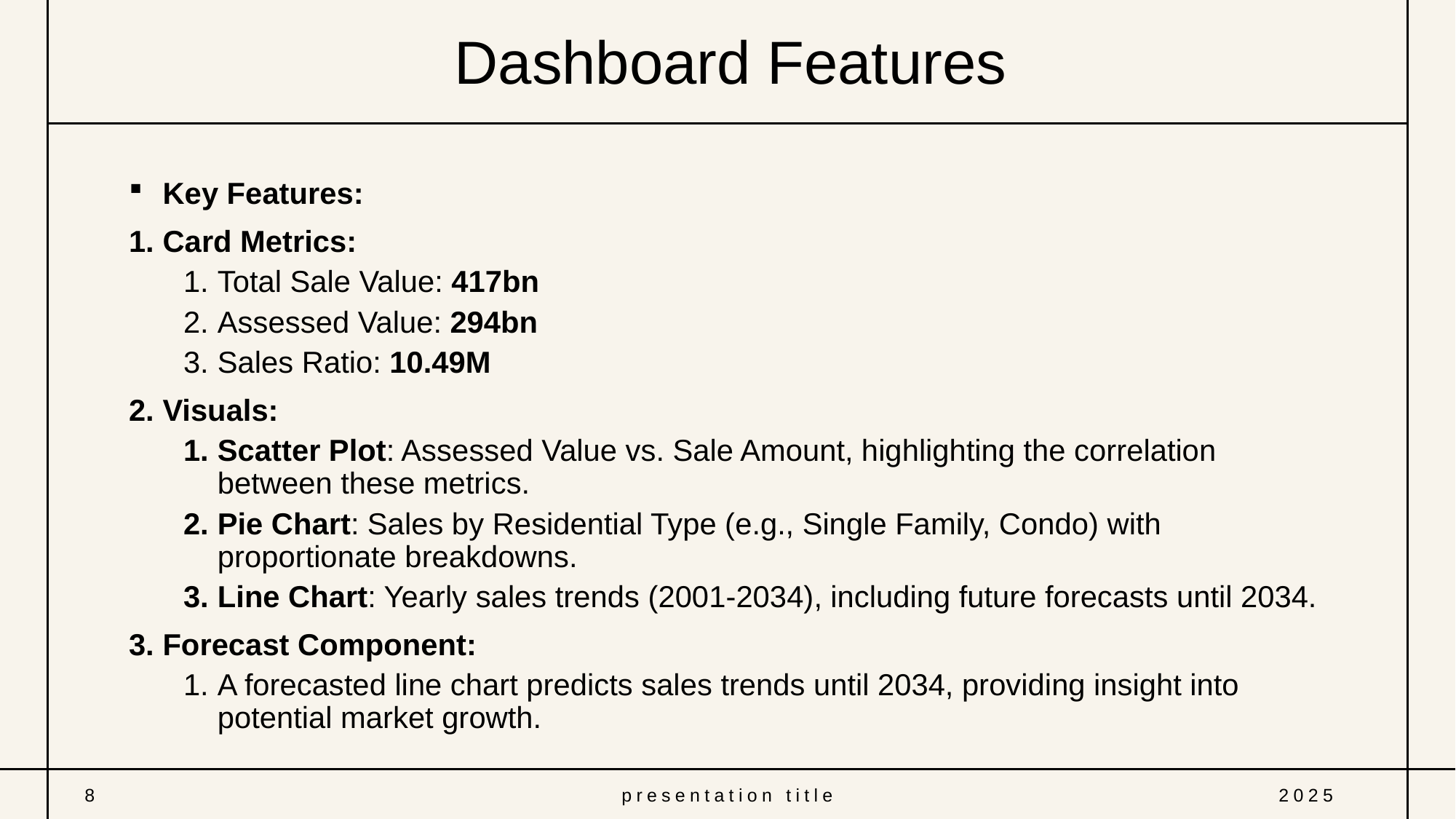

# Dashboard Features
Key Features:
Card Metrics:
Total Sale Value: 417bn
Assessed Value: 294bn
Sales Ratio: 10.49M
Visuals:
Scatter Plot: Assessed Value vs. Sale Amount, highlighting the correlation between these metrics.
Pie Chart: Sales by Residential Type (e.g., Single Family, Condo) with proportionate breakdowns.
Line Chart: Yearly sales trends (2001-2034), including future forecasts until 2034.
Forecast Component:
A forecasted line chart predicts sales trends until 2034, providing insight into potential market growth.

8
presentation title
2025